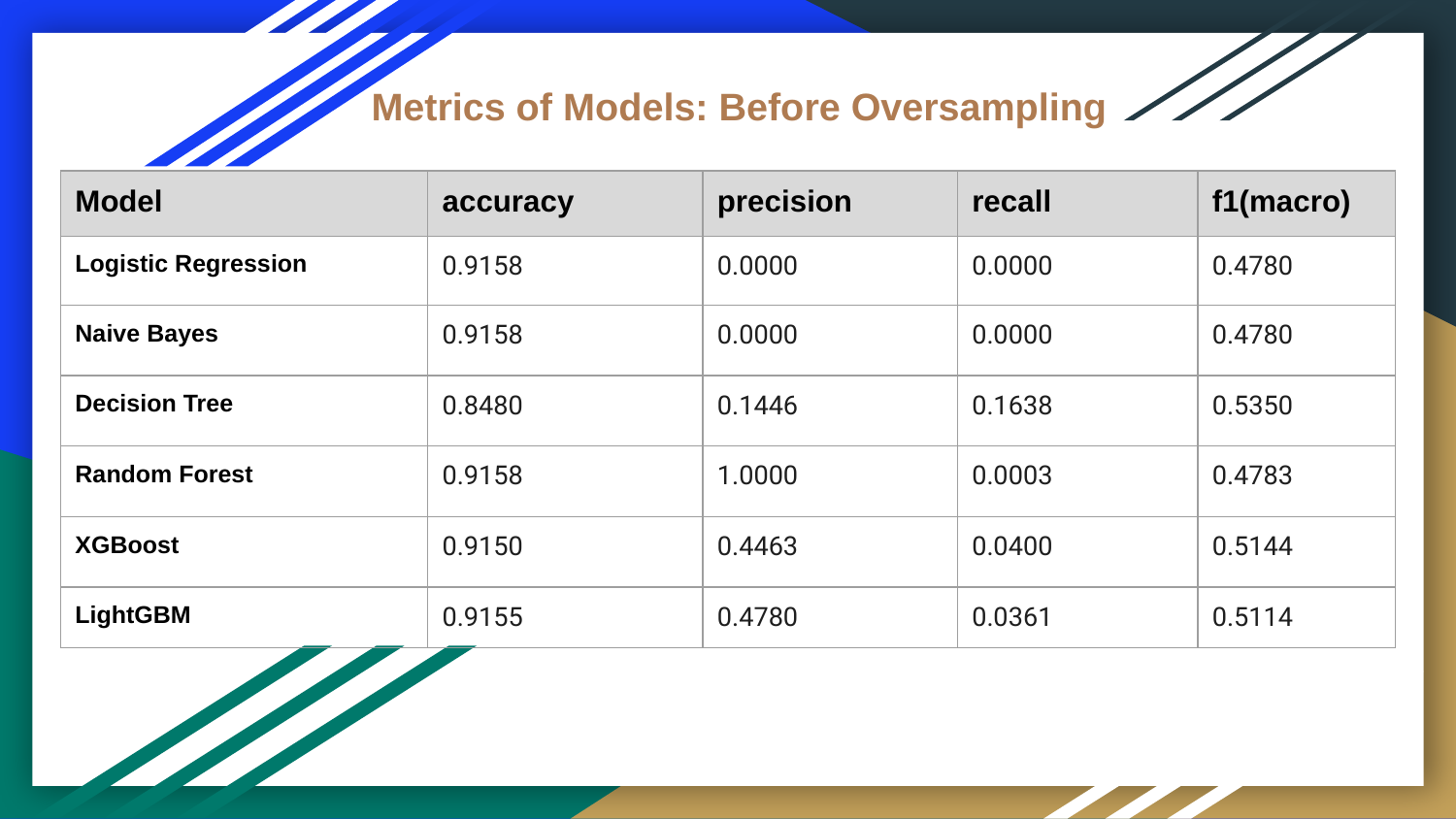

Metrics of Models: Before Oversampling
| Model | accuracy | precision | recall | f1(macro) |
| --- | --- | --- | --- | --- |
| Logistic Regression | 0.9158 | 0.0000 | 0.0000 | 0.4780 |
| Naive Bayes | 0.9158 | 0.0000 | 0.0000 | 0.4780 |
| Decision Tree | 0.8480 | 0.1446 | 0.1638 | 0.5350 |
| Random Forest | 0.9158 | 1.0000 | 0.0003 | 0.4783 |
| XGBoost | 0.9150 | 0.4463 | 0.0400 | 0.5144 |
| LightGBM | 0.9155 | 0.4780 | 0.0361 | 0.5114 |